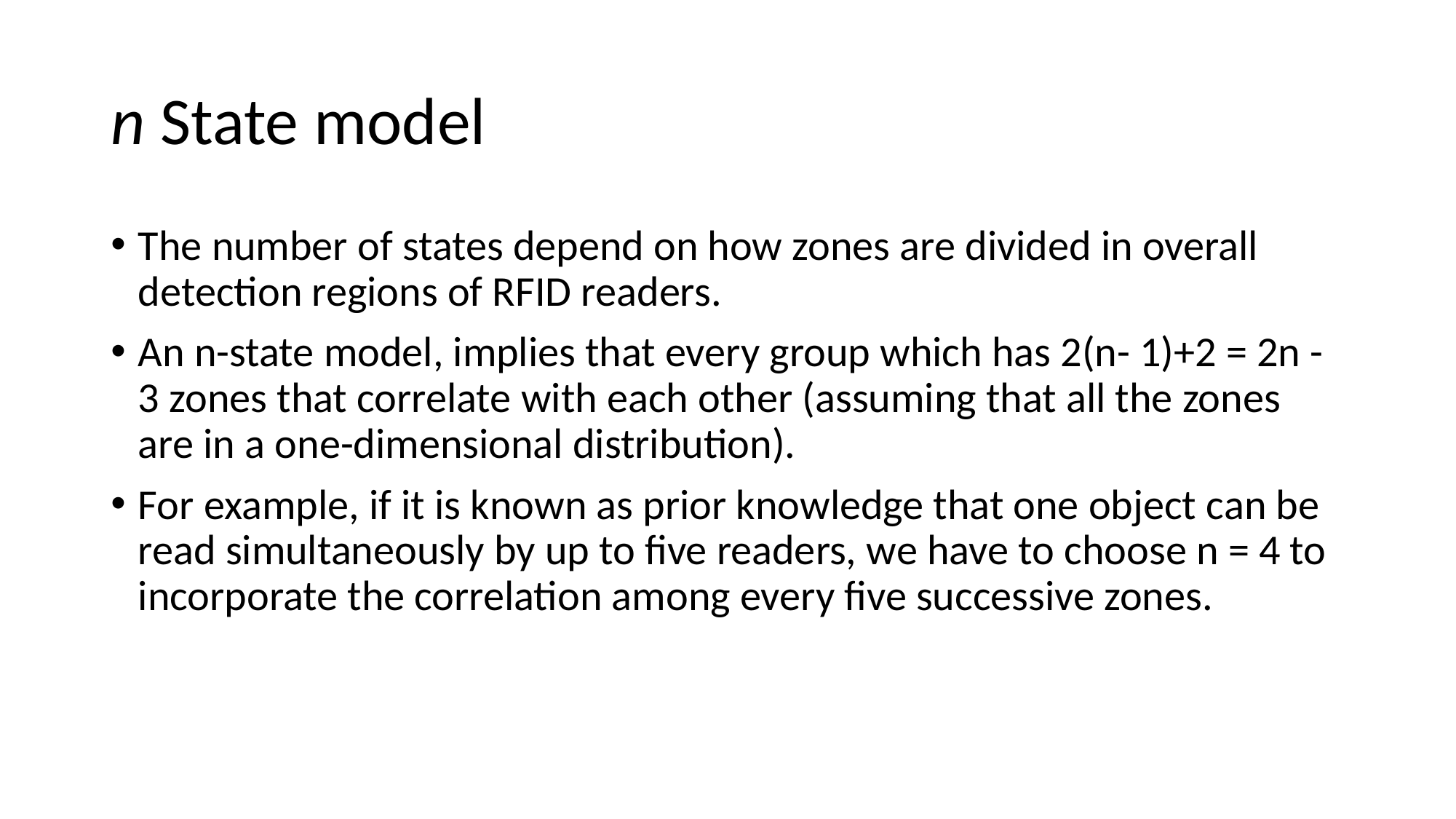

# n State model
The number of states depend on how zones are divided in overall detection regions of RFID readers.
An n-state model, implies that every group which has 2(n- 1)+2 = 2n - 3 zones that correlate with each other (assuming that all the zones are in a one-dimensional distribution).
For example, if it is known as prior knowledge that one object can be read simultaneously by up to five readers, we have to choose n = 4 to incorporate the correlation among every five successive zones.